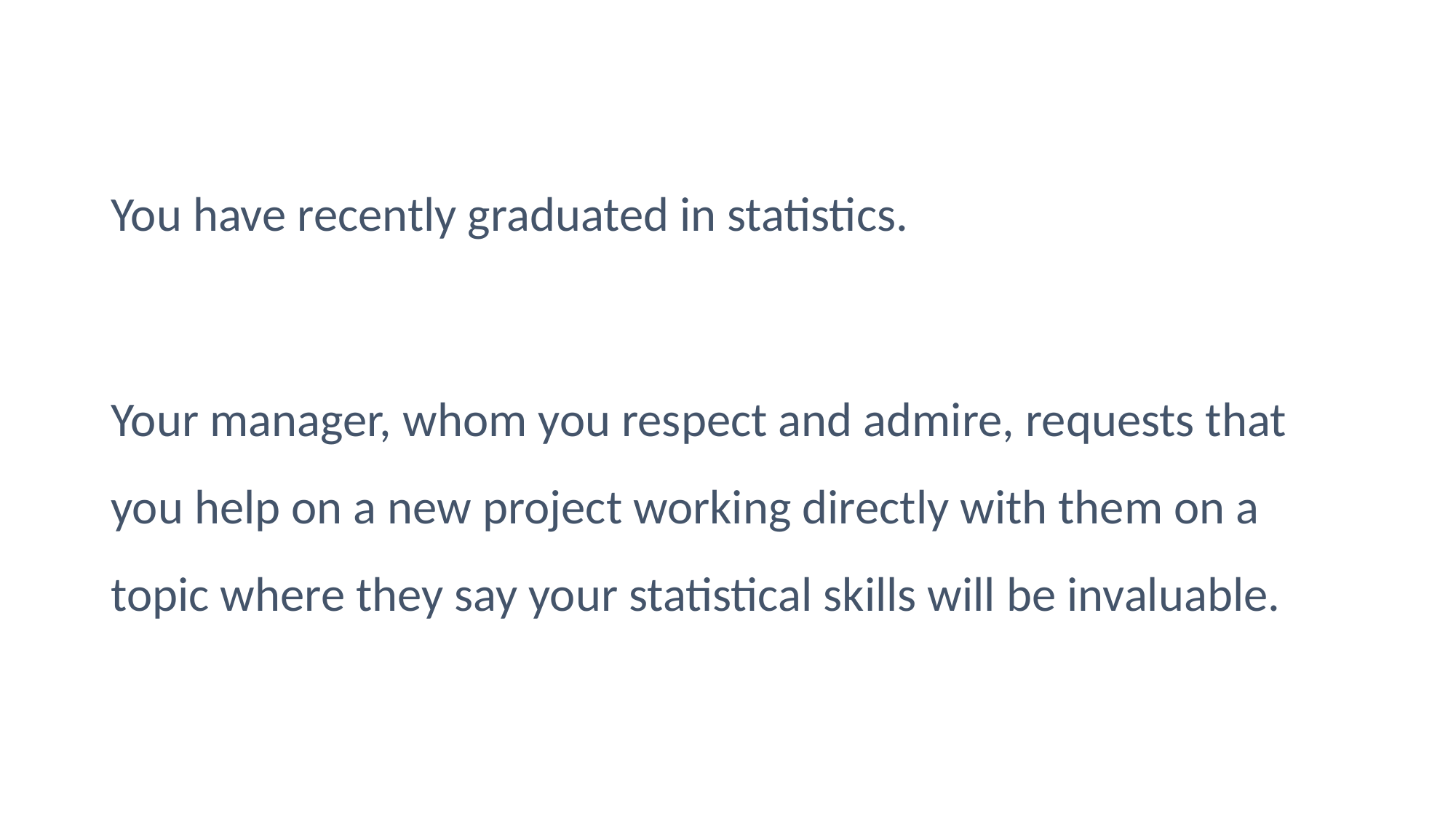

You have recently graduated in statistics.

Your manager, whom you respect and admire, requests that you help on a new project working directly with them on a topic where they say your statistical skills will be invaluable.